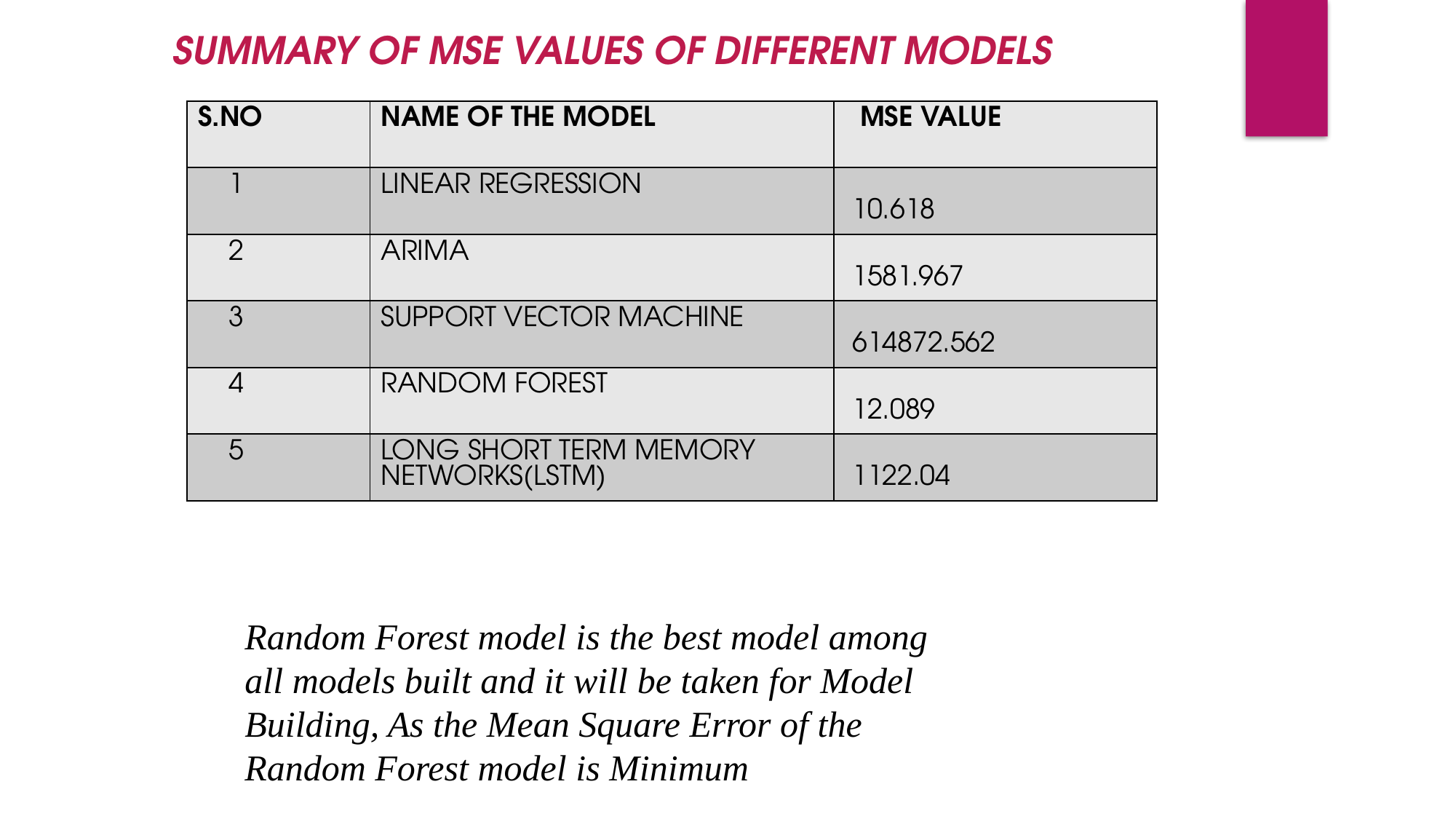

SUMMARY OF MSE VALUES OF DIFFERENT MODELS
| S.NO | NAME OF THE MODEL | MSE VALUE |
| --- | --- | --- |
| 1 | LINEAR REGRESSION | 10.618 |
| 2 | ARIMA | 1581.967 |
| 3 | SUPPORT VECTOR MACHINE | 614872.562 |
| 4 | RANDOM FOREST | 12.089 |
| 5 | LONG SHORT TERM MEMORY NETWORKS(LSTM) | 1122.04 |
|  |
| --- |
Random Forest model is the best model among all models built and it will be taken for Model Building, As the Mean Square Error of the Random Forest model is Minimum